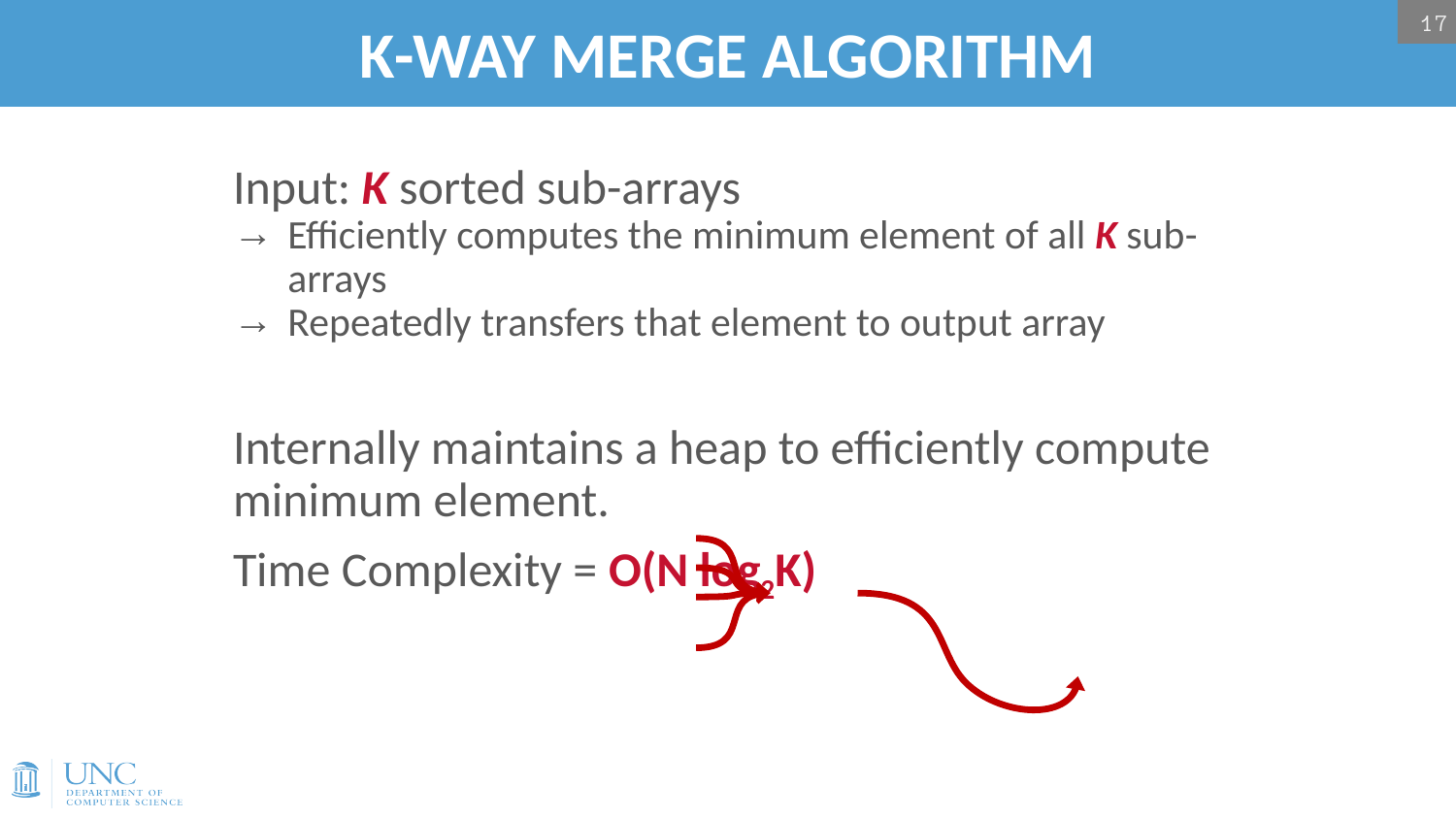

17
# K-WAY MERGE ALGORITHM
Input: K sorted sub-arrays
Efficiently computes the minimum element of all K sub-arrays
Repeatedly transfers that element to output array

Internally maintains a heap to efficiently compute minimum element.
Time Complexity = O(N log2K)

B Memory Pages

Disk

Disk

⋮

⋮

Page 1
Page 2
Page 3
⋮
Page B-1
Output